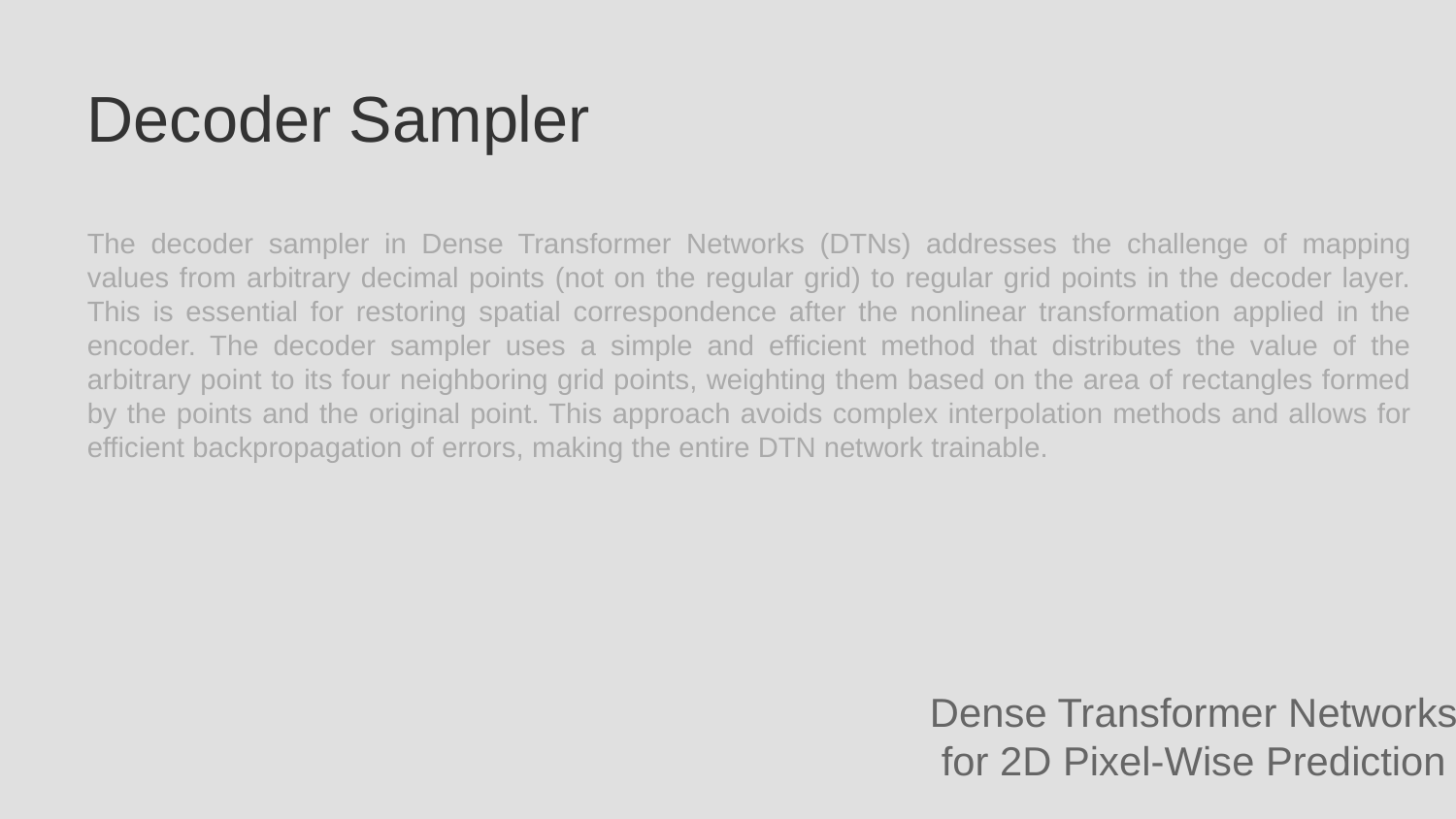

Decoder Sampler
The decoder sampler in Dense Transformer Networks (DTNs) addresses the challenge of mapping values from arbitrary decimal points (not on the regular grid) to regular grid points in the decoder layer. This is essential for restoring spatial correspondence after the nonlinear transformation applied in the encoder. The decoder sampler uses a simple and efficient method that distributes the value of the arbitrary point to its four neighboring grid points, weighting them based on the area of rectangles formed by the points and the original point. This approach avoids complex interpolation methods and allows for efficient backpropagation of errors, making the entire DTN network trainable.
Dense Transformer Networks for 2D Pixel-Wise Prediction